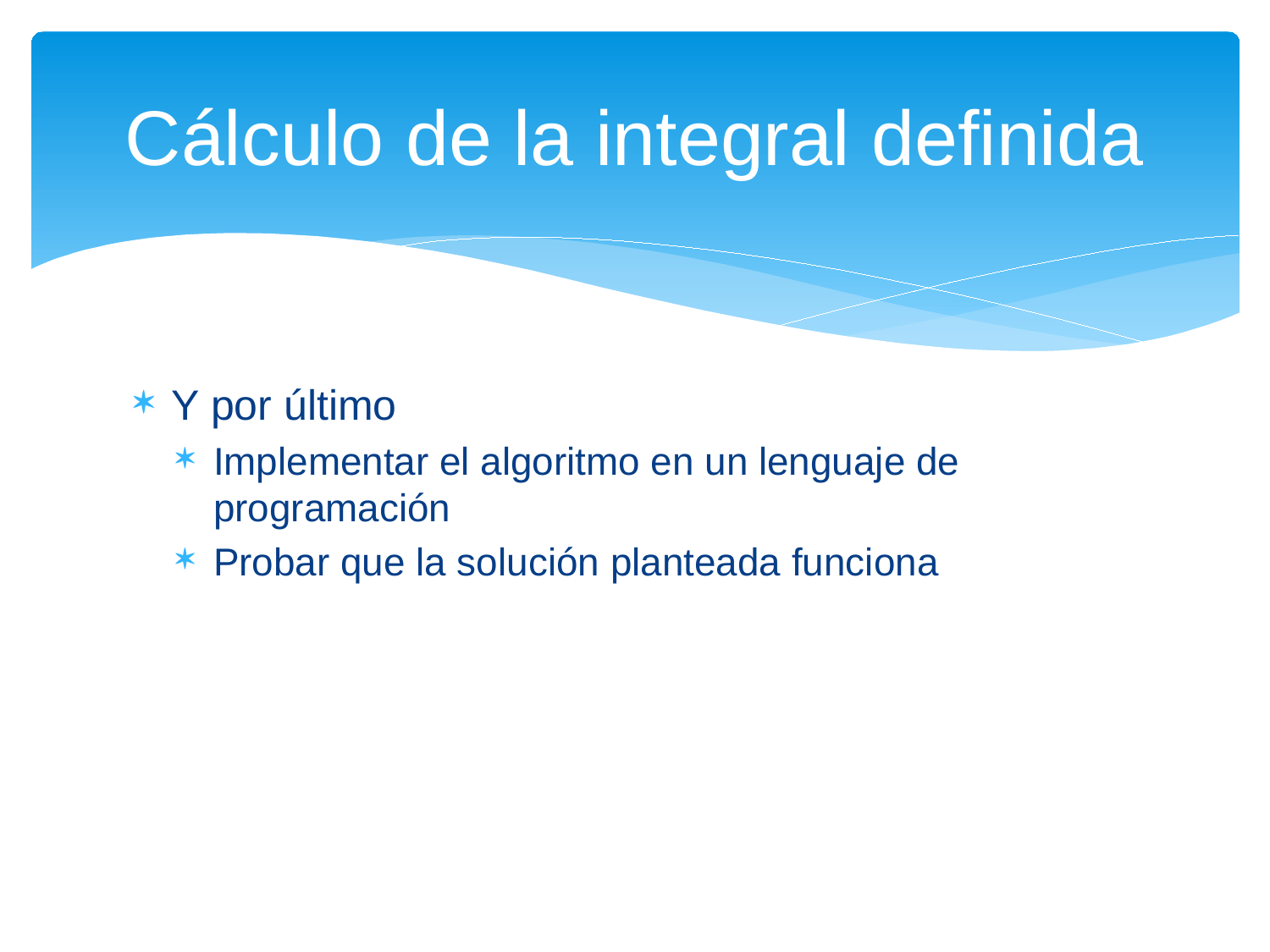

Cálculo de la integral definida
Y por último
Implementar el algoritmo en un lenguaje de programación
Probar que la solución planteada funciona